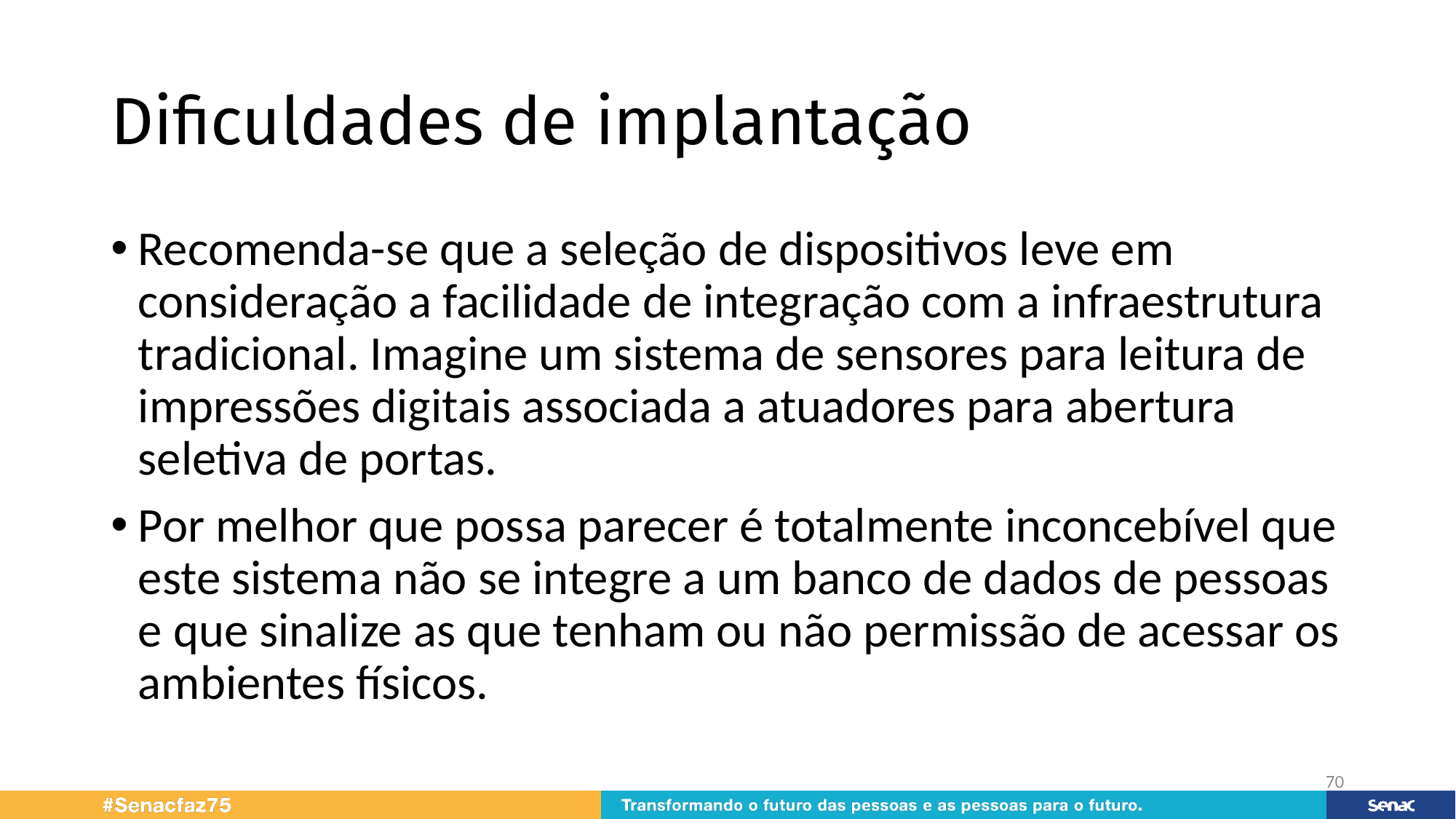

# Dificuldades de implantação
Recomenda-se que a seleção de dispositivos leve em consideração a facilidade de integração com a infraestrutura tradicional. Imagine um sistema de sensores para leitura de impressões digitais associada a atuadores para abertura seletiva de portas.
Por melhor que possa parecer é totalmente inconcebível que este sistema não se integre a um banco de dados de pessoas e que sinalize as que tenham ou não permissão de acessar os ambientes físicos.
70